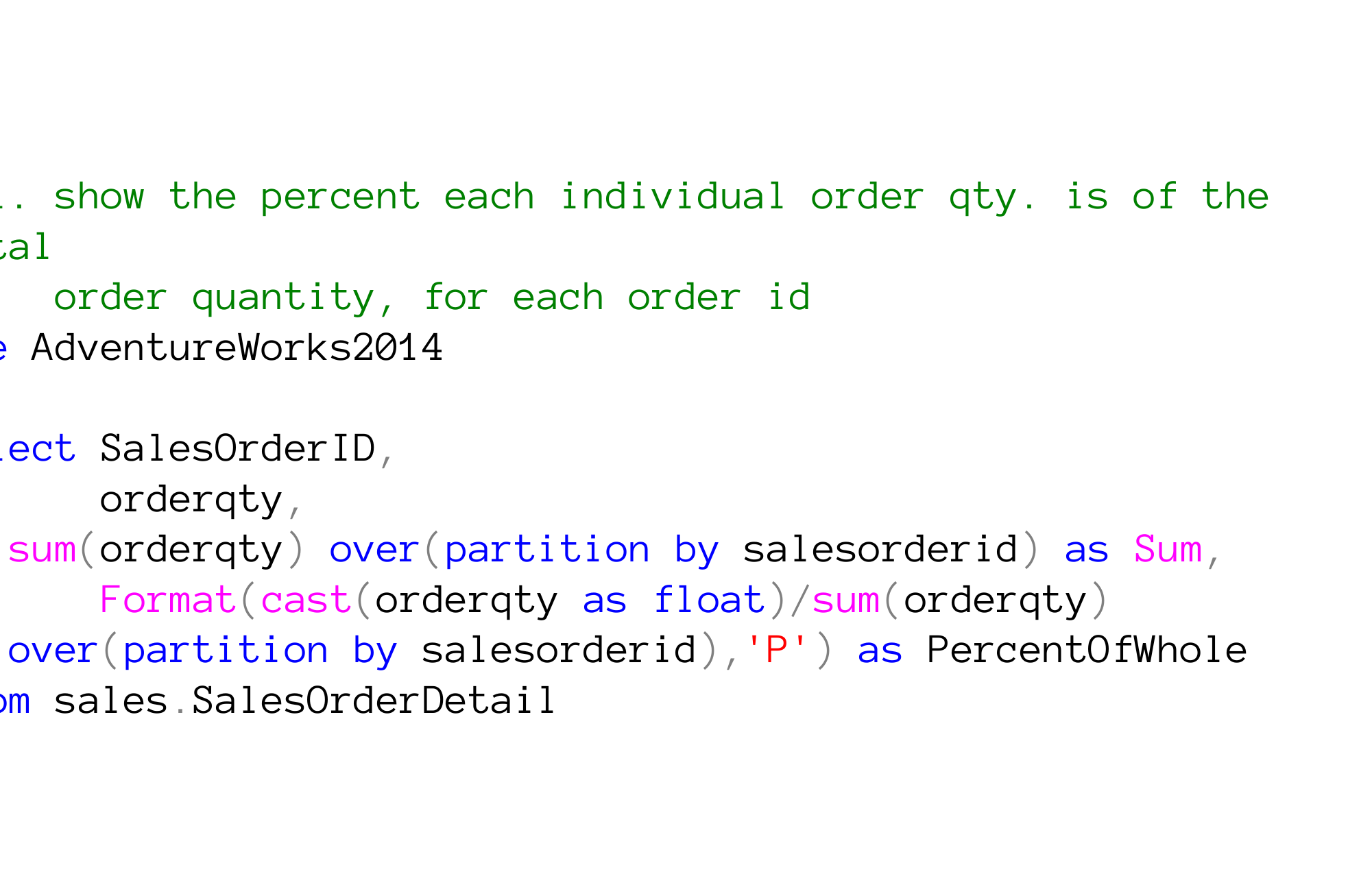

--1. show the percent each individual order qty. is of the total
--   order quantity, for each order id
use AdventureWorks2014
go
select SalesOrderID,
       orderqty,
   sum(orderqty) over(partition by salesorderid) as Sum,
       Format(cast(orderqty as float)/sum(orderqty)
   over(partition by salesorderid),'P') as PercentOfWhole
from sales.SalesOrderDetail